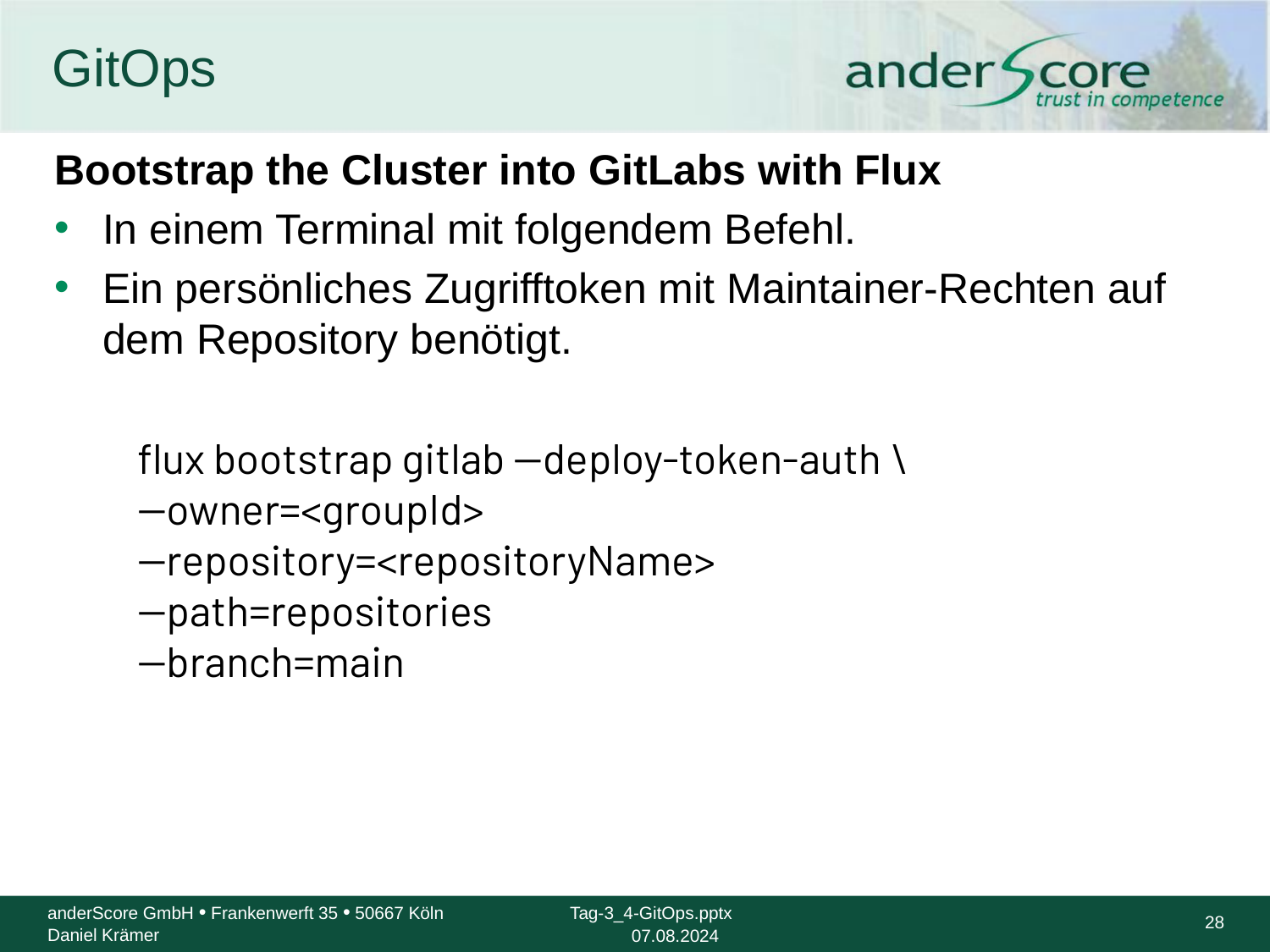

# GitOps
Bootstrap the Cluster into GitLabs with Flux
In einem Terminal mit folgendem Befehl.
Ein persönliches Zugrifftoken mit Maintainer-Rechten auf dem Repository benötigt.

flux bootstrap gitlab --deploy-token-auth \
--owner=<groupId>
--repository=<repositoryName>
--path=repositories
--branch=main